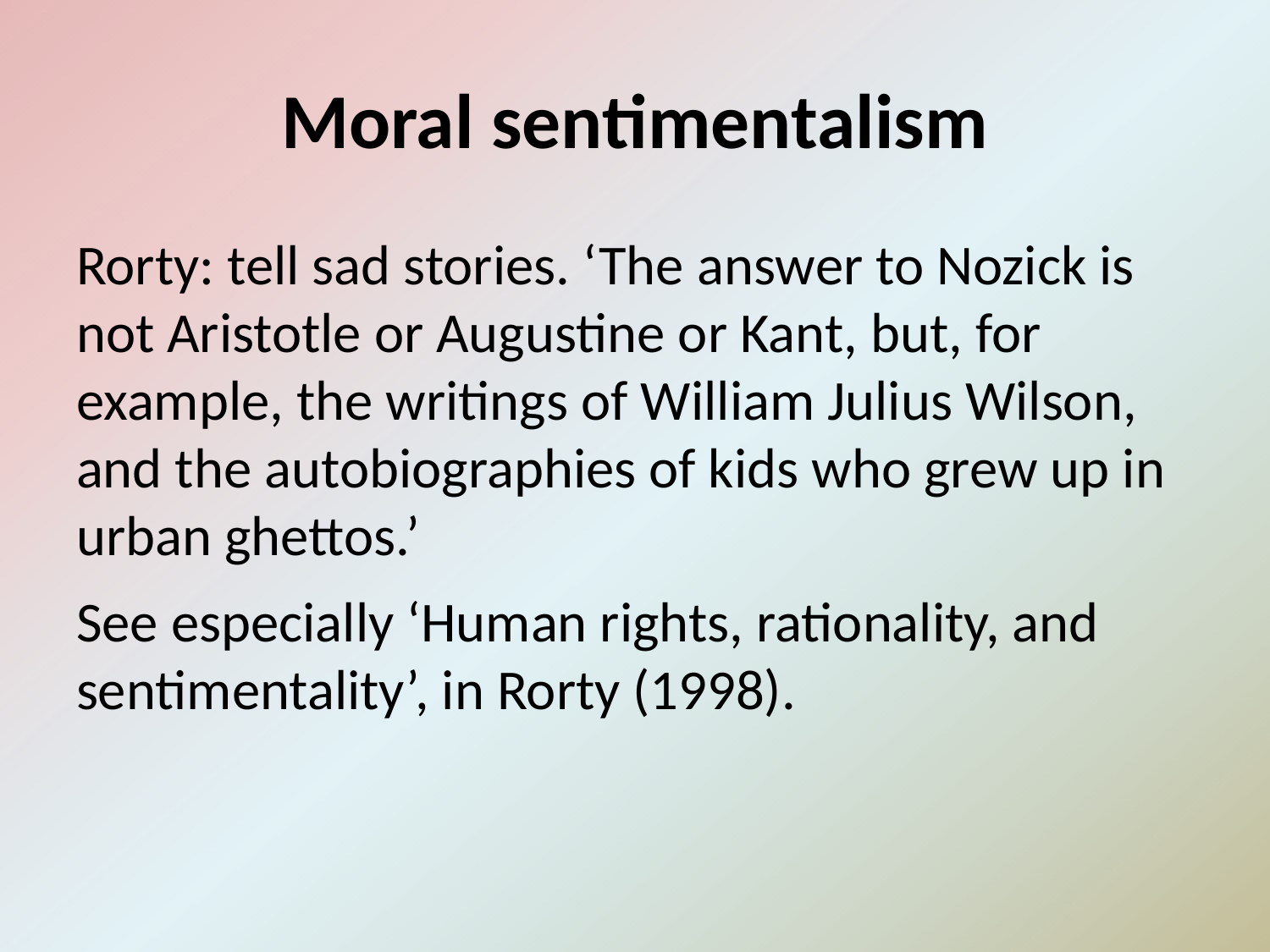

# Moral sentimentalism
Rorty: tell sad stories. ‘The answer to Nozick is not Aristotle or Augustine or Kant, but, for example, the writings of William Julius Wilson, and the autobiographies of kids who grew up in urban ghettos.’
See especially ‘Human rights, rationality, and sentimentality’, in Rorty (1998).